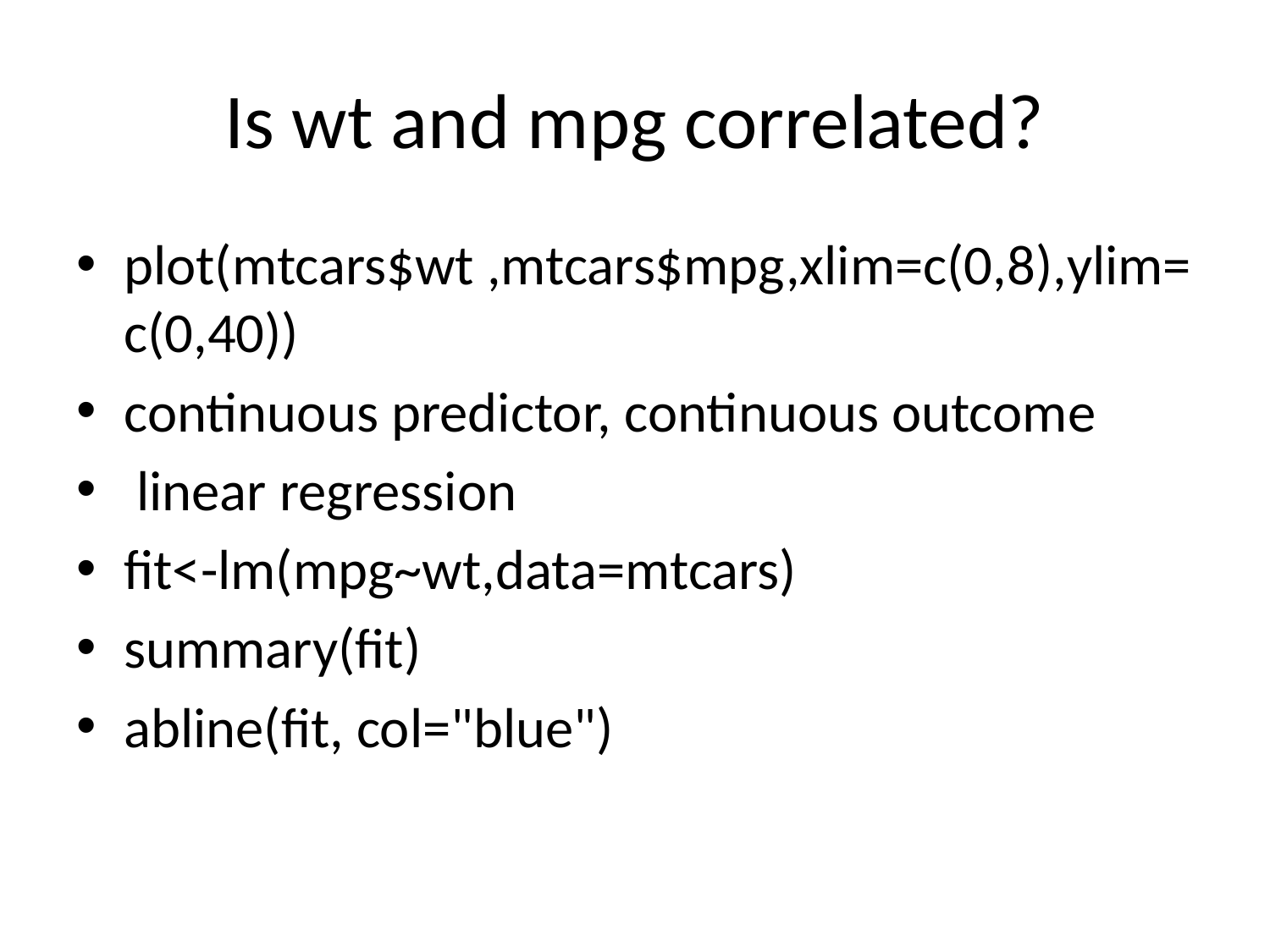

# Is wt and mpg correlated?
plot(mtcars$wt ,mtcars$mpg,xlim=c(0,8),ylim=c(0,40))
continuous predictor, continuous outcome
 linear regression
fit<-lm(mpg~wt,data=mtcars)
summary(fit)
abline(fit, col="blue")